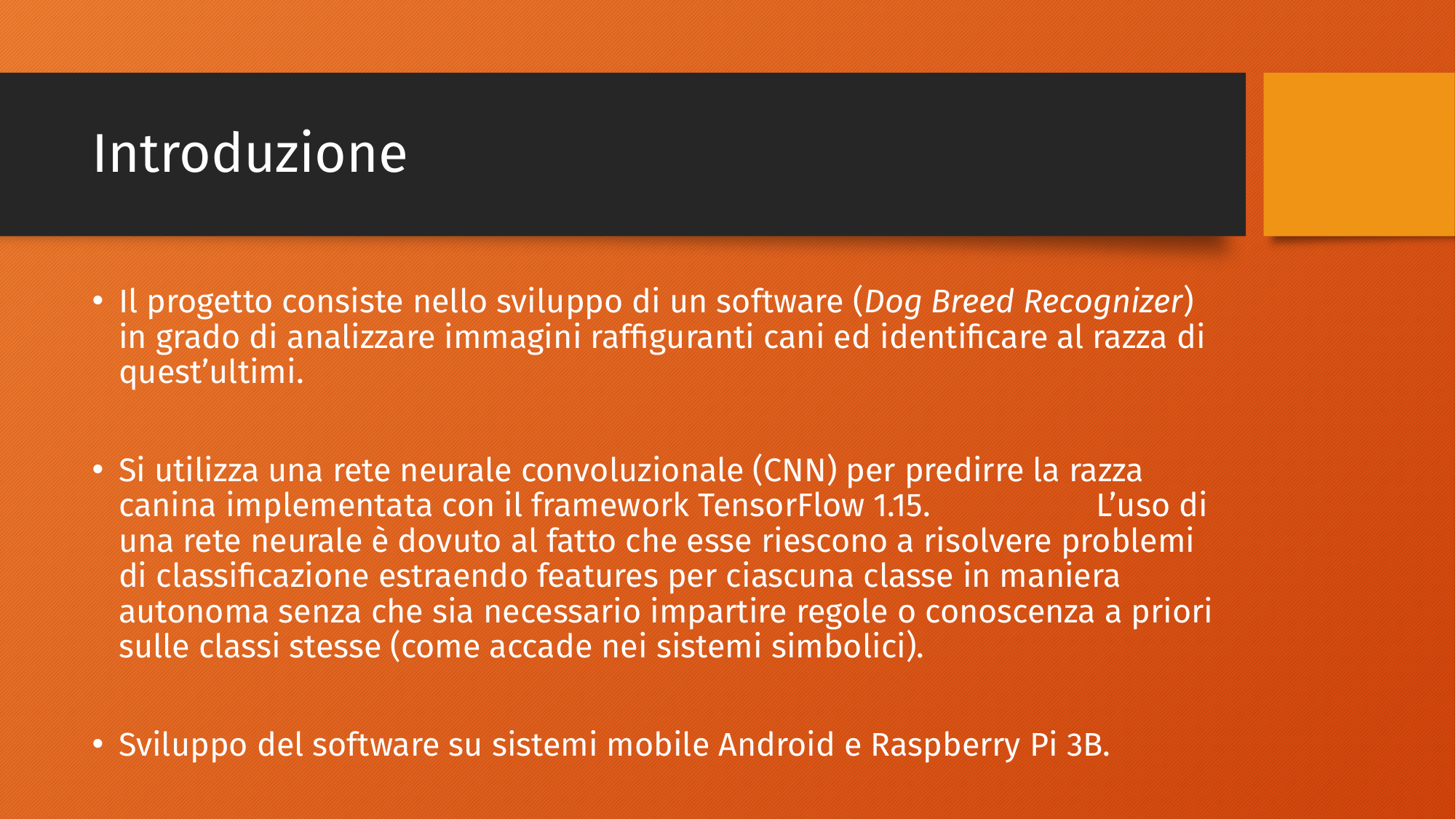

# Introduzione
Il progetto consiste nello sviluppo di un software (Dog Breed Recognizer) in grado di analizzare immagini raffiguranti cani ed identificare al razza di quest’ultimi.

Si utilizza una rete neurale convoluzionale (CNN) per predirre la razza canina implementata con il framework TensorFlow 1.15.                   L’uso di una rete neurale è dovuto al fatto che esse riescono a risolvere problemi di classificazione estraendo features per ciascuna classe in maniera autonoma senza che sia necessario impartire regole o conoscenza a priori sulle classi stesse (come accade nei sistemi simbolici).

Sviluppo del software su sistemi mobile Android e Raspberry Pi 3B.